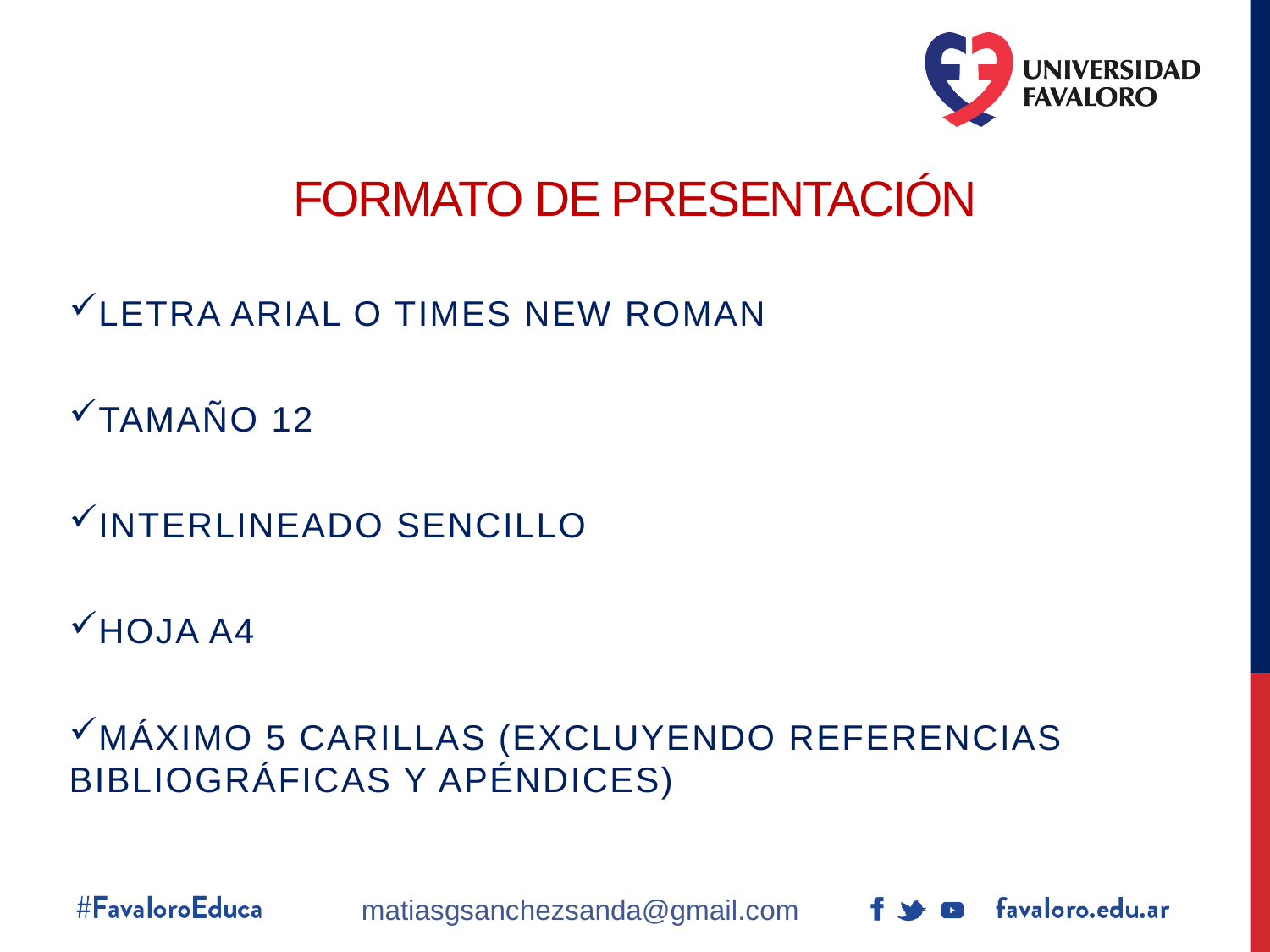

# Formato de Presentación
Letra Arial o Times New Roman

Tamaño 12

Interlineado sencillo

Hoja A4

Máximo 5 carillas (excluyendo referencias bibliográficas y apéndices)

matiasgsanchezsanda@gmail.com